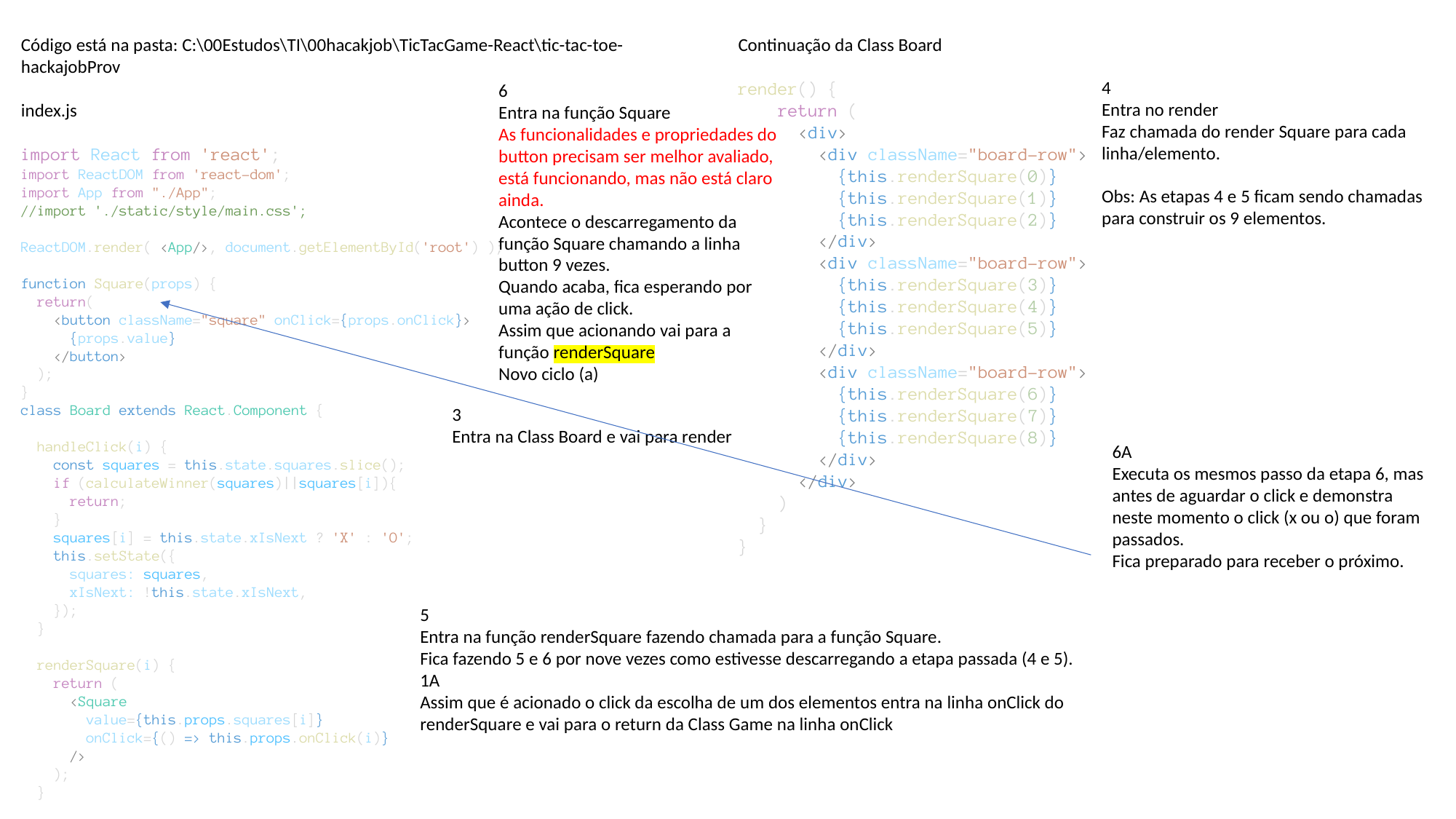

Código está na pasta: C:\00Estudos\TI\00hacakjob\TicTacGame-React\tic-tac-toe-hackajobProv

index.js

import React from 'react';
import ReactDOM from 'react-dom';
import App from "./App";
//import './static/style/main.css';
ReactDOM.render( <App/>, document.getElementById('root') );
function Square(props) {
  return(
    <button className="square" onClick={props.onClick}>
      {props.value}
    </button>
  );
}
class Board extends React.Component {
  handleClick(i) {
    const squares = this.state.squares.slice();
    if (calculateWinner(squares)||squares[i]){
      return;
    }
    squares[i] = this.state.xIsNext ? 'X' : 'O';
    this.setState({
      squares: squares,
      xIsNext: !this.state.xIsNext,
    });
  }
  renderSquare(i) {
    return (
      <Square
        value={this.props.squares[i]}
        onClick={() => this.props.onClick(i)}
      />
    );
  }

Continuação da Class Board

render() {
    return (
      <div>
        <div className="board-row">
          {this.renderSquare(0)}
          {this.renderSquare(1)}
          {this.renderSquare(2)}
        </div>
        <div className="board-row">
          {this.renderSquare(3)}
          {this.renderSquare(4)}
          {this.renderSquare(5)}
        </div>
        <div className="board-row">
          {this.renderSquare(6)}
          {this.renderSquare(7)}
          {this.renderSquare(8)}
        </div>
      </div>
    )
  }
}

4
Entra no render
Faz chamada do render Square para cada linha/elemento.

Obs: As etapas 4 e 5 ficam sendo chamadas para construir os 9 elementos.

6
Entra na função Square
As funcionalidades e propriedades do button precisam ser melhor avaliado, está funcionando, mas não está claro ainda.
Acontece o descarregamento da função Square chamando a linha button 9 vezes.
Quando acaba, fica esperando por uma ação de click.
Assim que acionando vai para a função renderSquare
Novo ciclo (a)

3
Entra na Class Board e vai para render

6A
Executa os mesmos passo da etapa 6, mas antes de aguardar o click e demonstra neste momento o click (x ou o) que foram passados.
Fica preparado para receber o próximo.

5
Entra na função renderSquare fazendo chamada para a função Square.
Fica fazendo 5 e 6 por nove vezes como estivesse descarregando a etapa passada (4 e 5).
1A
Assim que é acionado o click da escolha de um dos elementos entra na linha onClick do renderSquare e vai para o return da Class Game na linha onClick